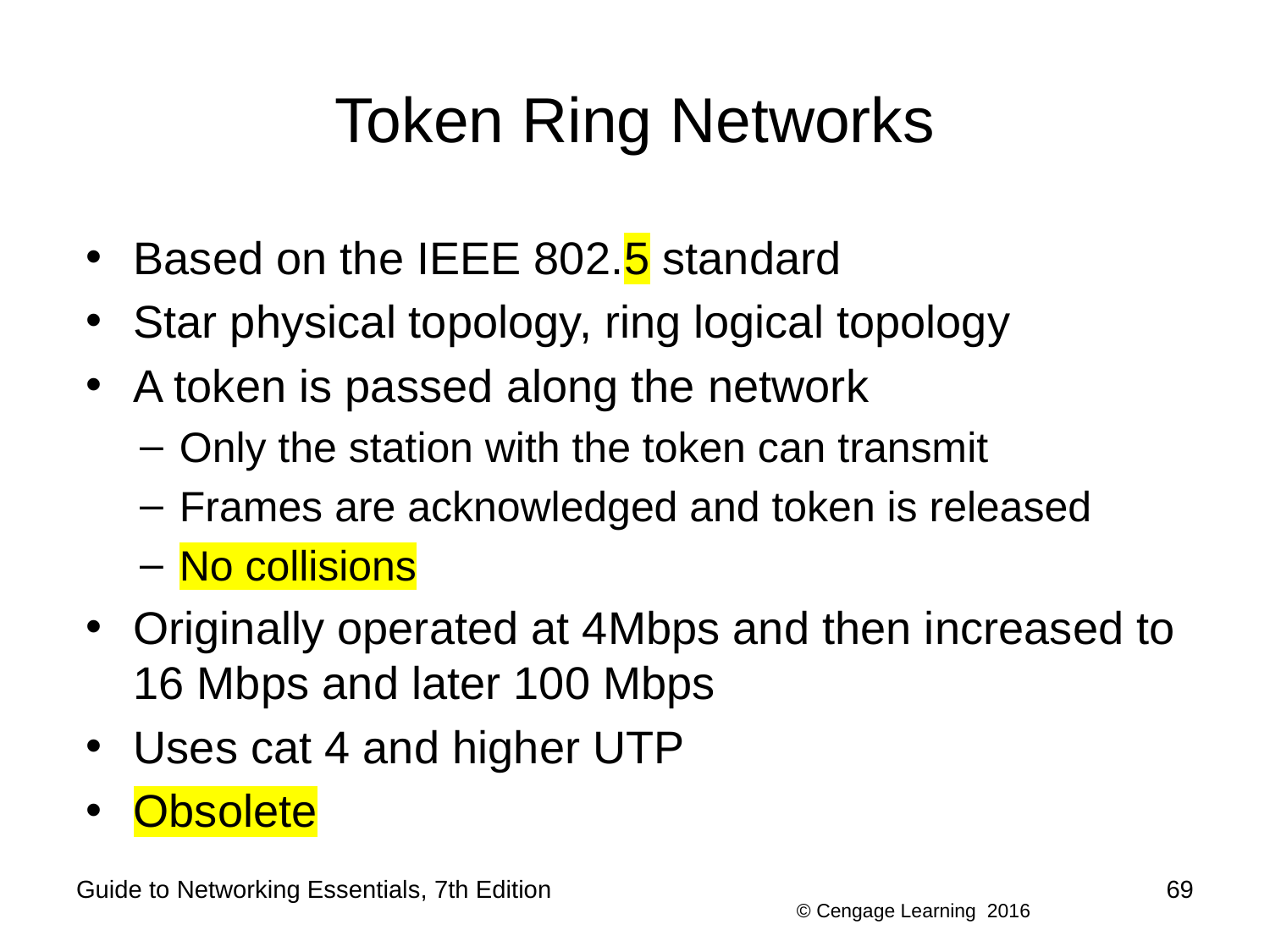

# Token Ring Networks
Based on the IEEE 802.5 standard
Star physical topology, ring logical topology
A token is passed along the network
Only the station with the token can transmit
Frames are acknowledged and token is released
No collisions
Originally operated at 4Mbps and then increased to 16 Mbps and later 100 Mbps
Uses cat 4 and higher UTP
Obsolete

Guide to Networking Essentials, 7th Edition
69